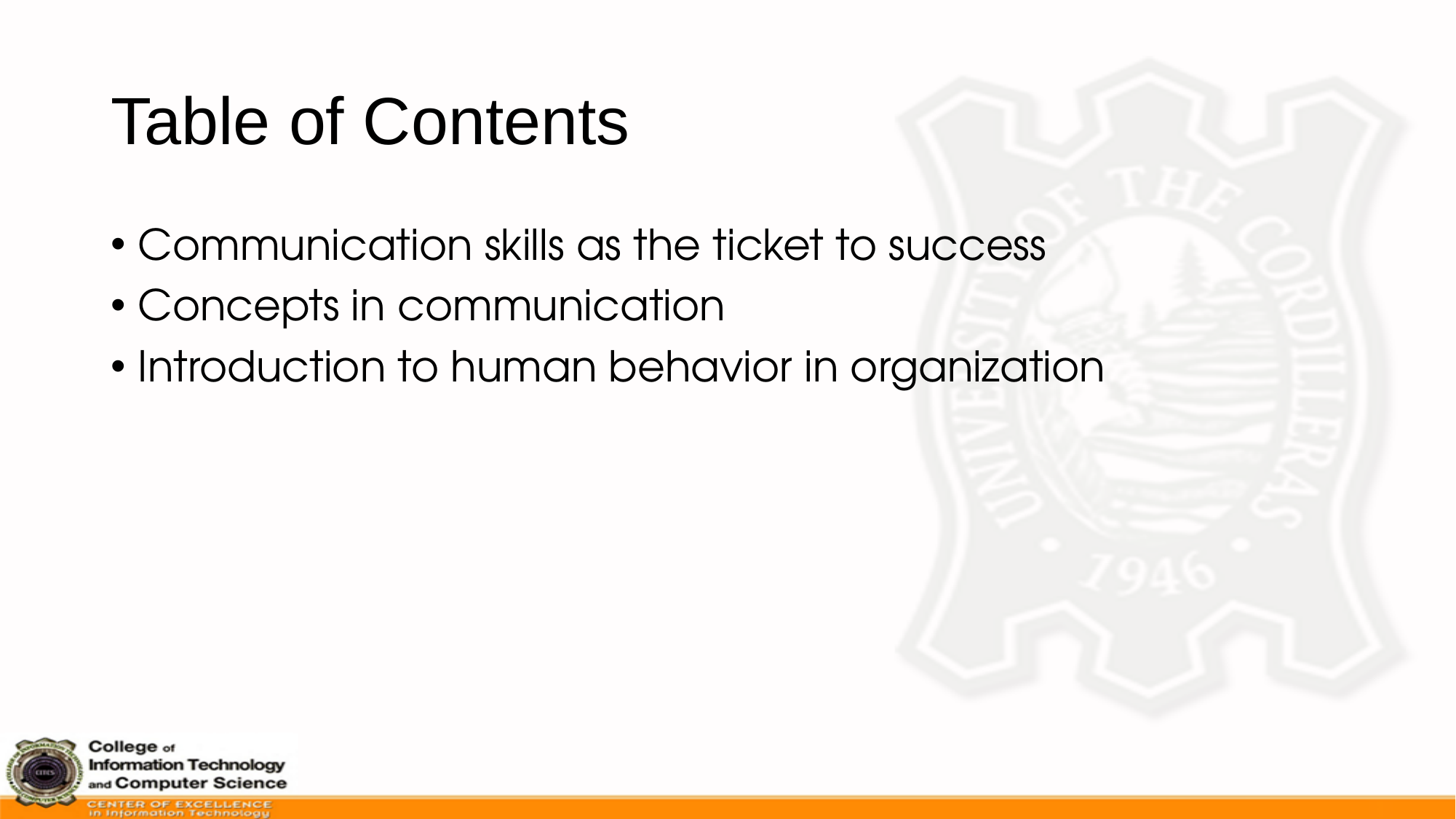

# Table of Contents
Communication skills as the ticket to success
Concepts in communication
Introduction to human behavior in organization